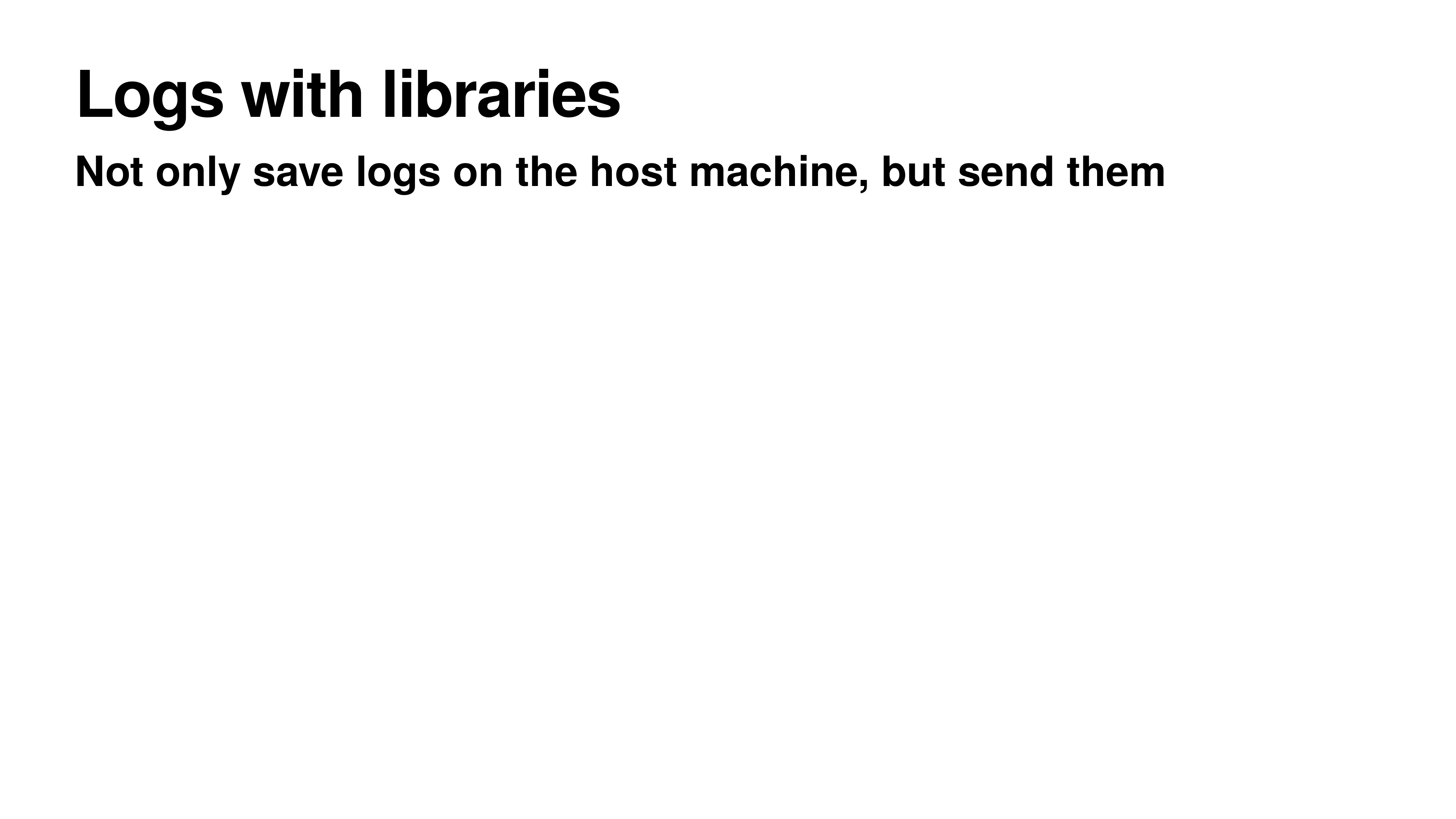

Not only save logs on the host machine, but send them
# Logs with libraries